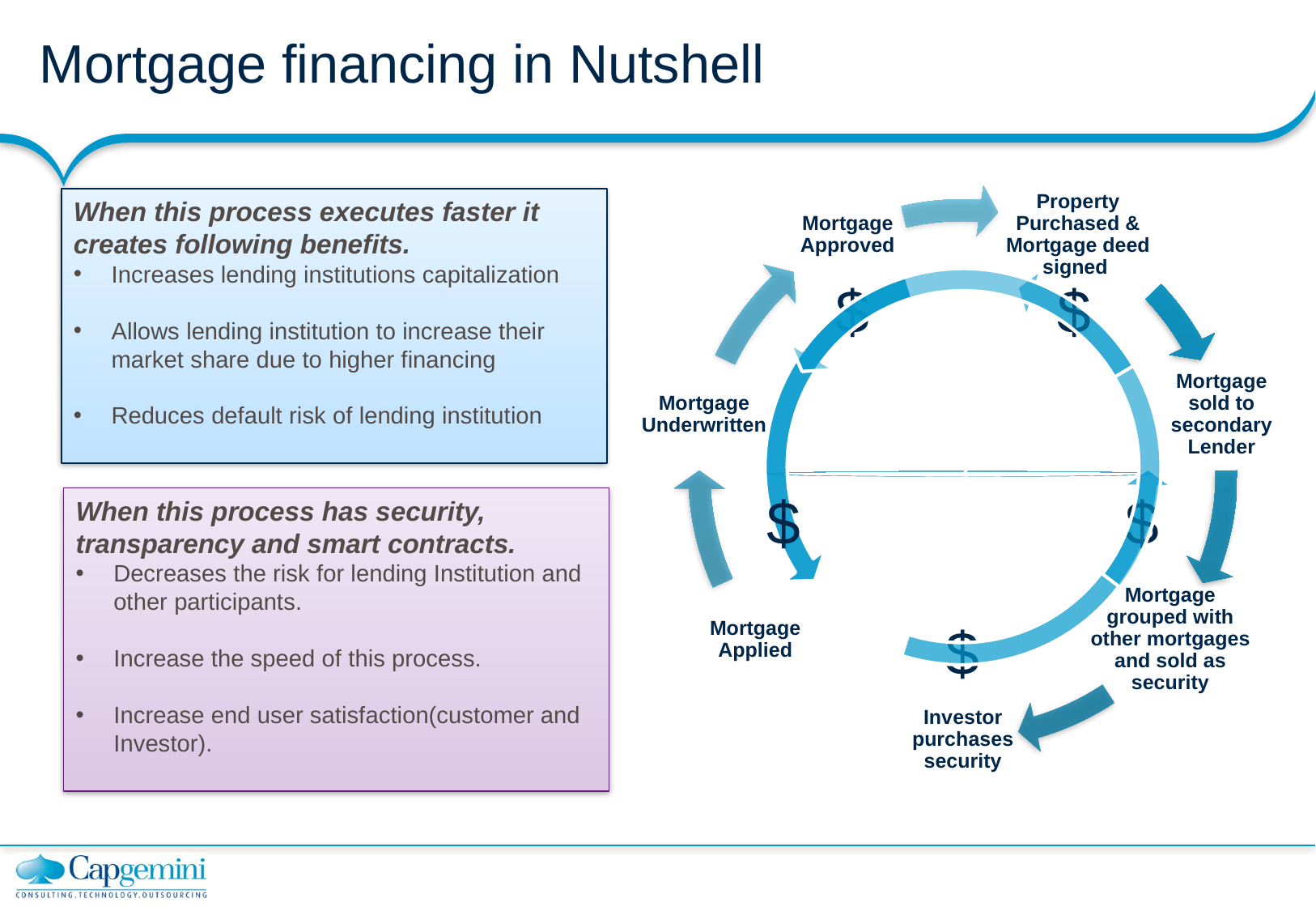

# Mortgage financing in Nutshell
Property Purchased & Mortgage deed signed
Mortgage sold to secondary Lender
Mortgage grouped with other mortgages and sold as security
Investor purchases security
Mortgage Applied
Mortgage Underwritten
Mortgage Approved
When this process executes faster it creates following benefits.
Increases lending institutions capitalization

Allows lending institution to increase their market share due to higher financing

Reduces default risk of lending institution

$
$
$
$
$
When this process has security, transparency and smart contracts.
Decreases the risk for lending Institution and other participants.

Increase the speed of this process.

Increase end user satisfaction(customer and Investor).